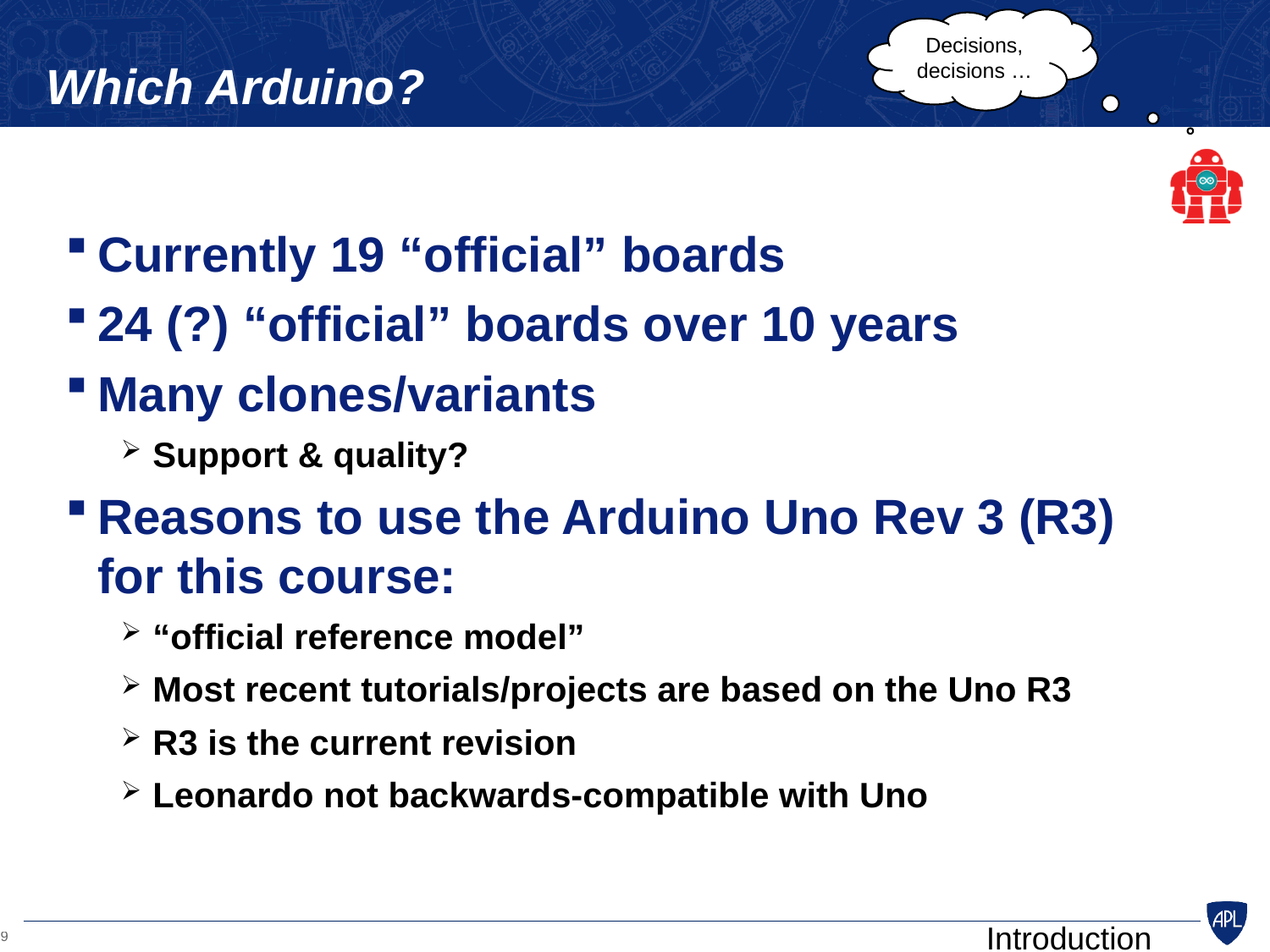

Decisions, decisions …
# Which Arduino?
Currently 19 “official” boards
24 (?) “official” boards over 10 years
Many clones/variants
Support & quality?
Reasons to use the Arduino Uno Rev 3 (R3) for this course:
“official reference model”
Most recent tutorials/projects are based on the Uno R3
R3 is the current revision
Leonardo not backwards-compatible with Uno
Introduction